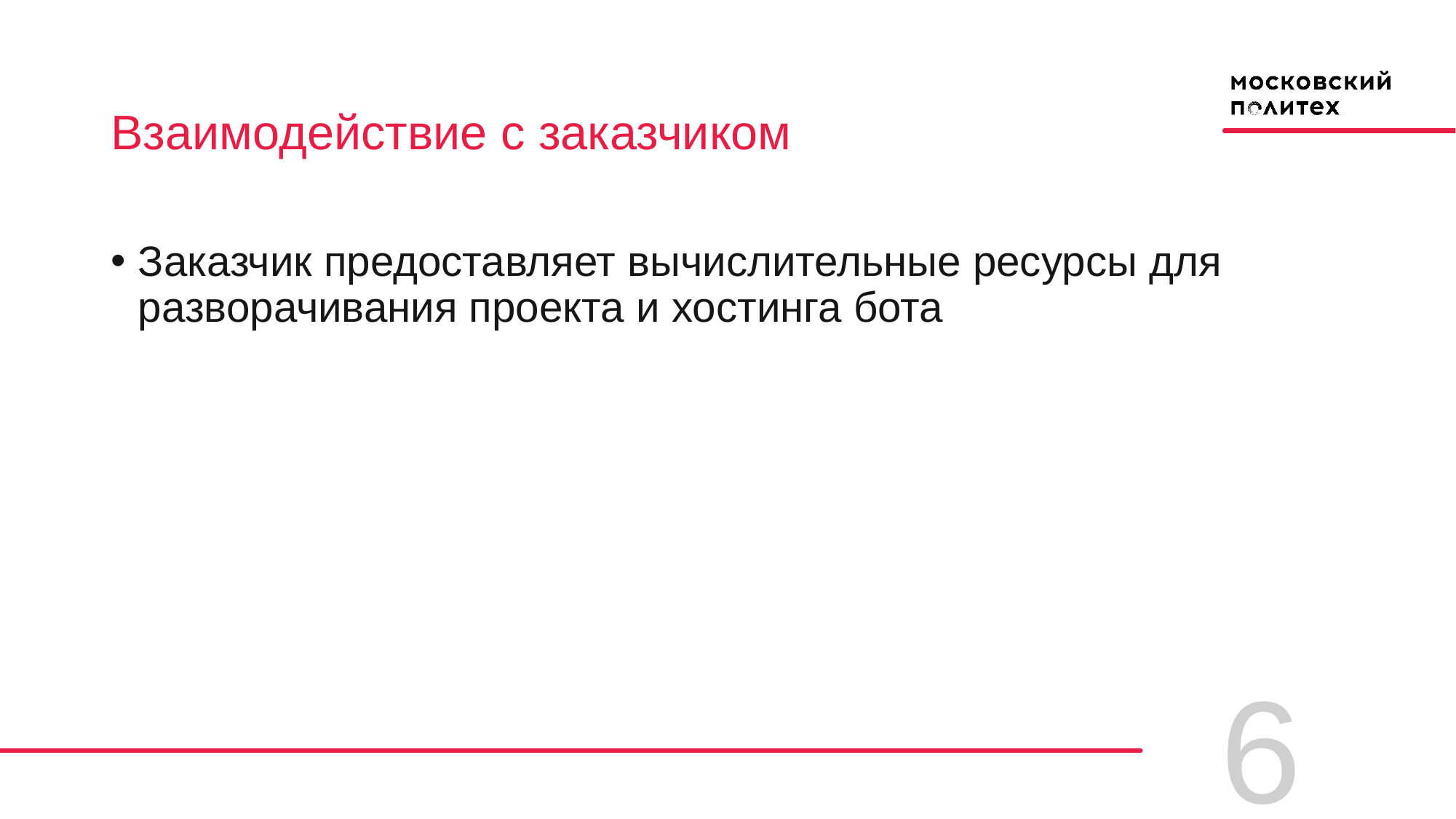

# Взаимодействие с заказчиком
Заказчик предоставляет вычислительные ресурсы для разворачивания проекта и хостинга бота
6